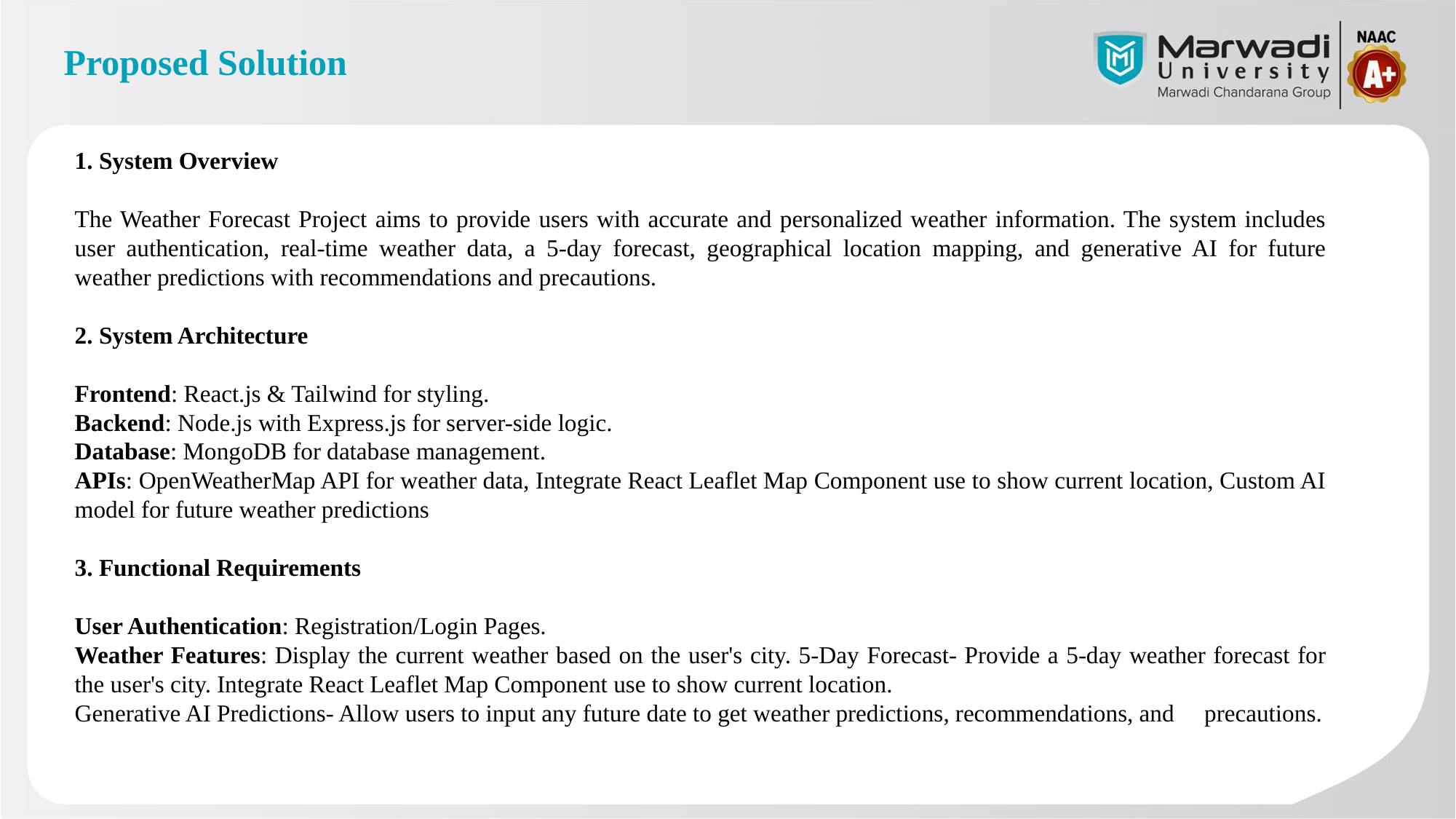

# Proposed Solution
1. System Overview

The Weather Forecast Project aims to provide users with accurate and personalized weather information. The system includes user authentication, real-time weather data, a 5-day forecast, geographical location mapping, and generative AI for future weather predictions with recommendations and precautions.

2. System Architecture

Frontend: React.js & Tailwind for styling.
Backend: Node.js with Express.js for server-side logic.
Database: MongoDB for database management.
APIs: OpenWeatherMap API for weather data, Integrate React Leaflet Map Component use to show current location, Custom AI model for future weather predictions

3. Functional Requirements

User Authentication: Registration/Login Pages.
Weather Features: Display the current weather based on the user's city. 5-Day Forecast- Provide a 5-day weather forecast for the user's city. Integrate React Leaflet Map Component use to show current location.
Generative AI Predictions- Allow users to input any future date to get weather predictions, recommendations, and     precautions.